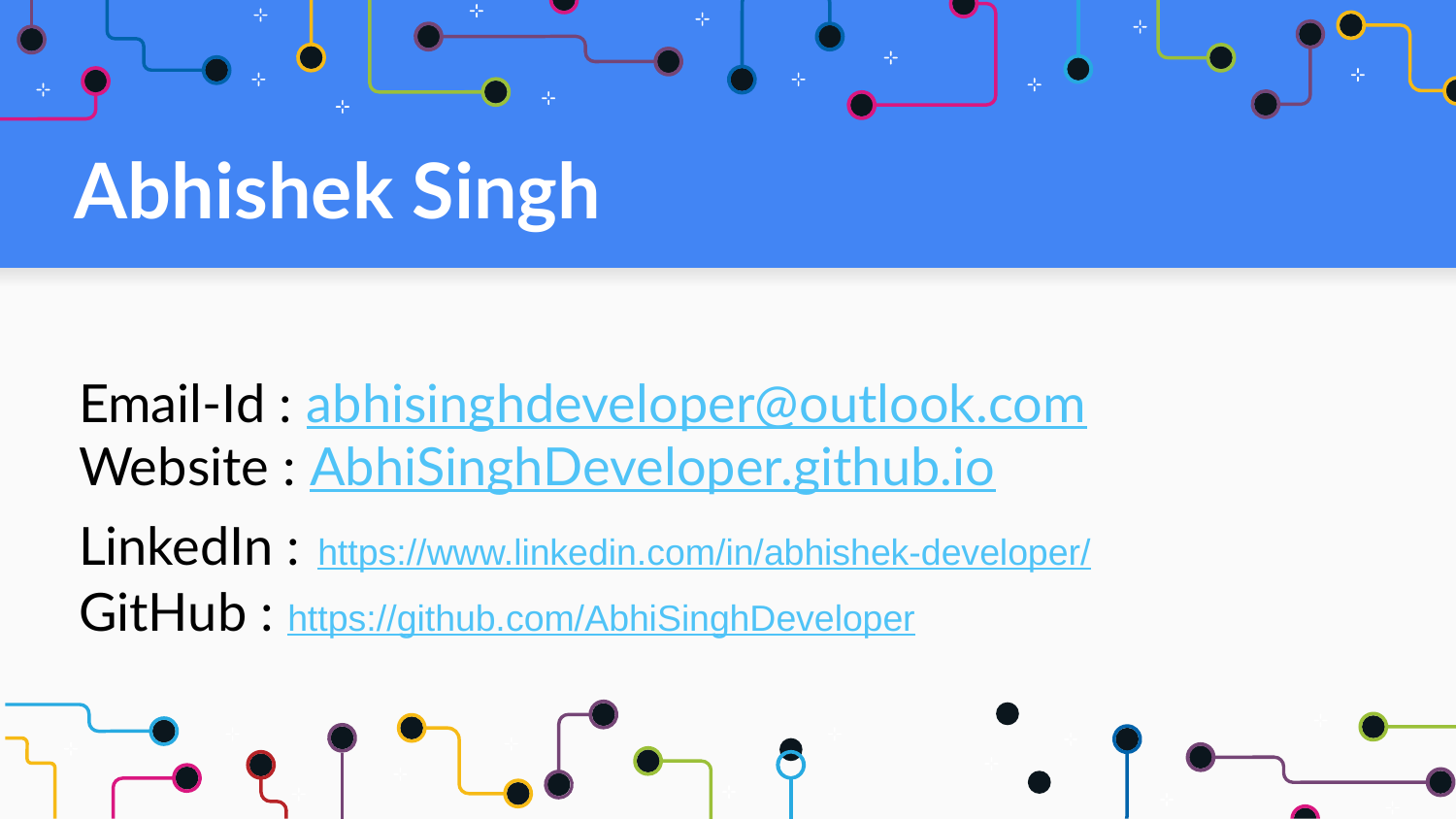

Abhishek Singh

Email-Id : abhisinghdeveloper@outlook.com
Website : AbhiSinghDeveloper.github.io
LinkedIn : https://www.linkedin.com/in/abhishek-developer/
GitHub : https://github.com/AbhiSinghDeveloper